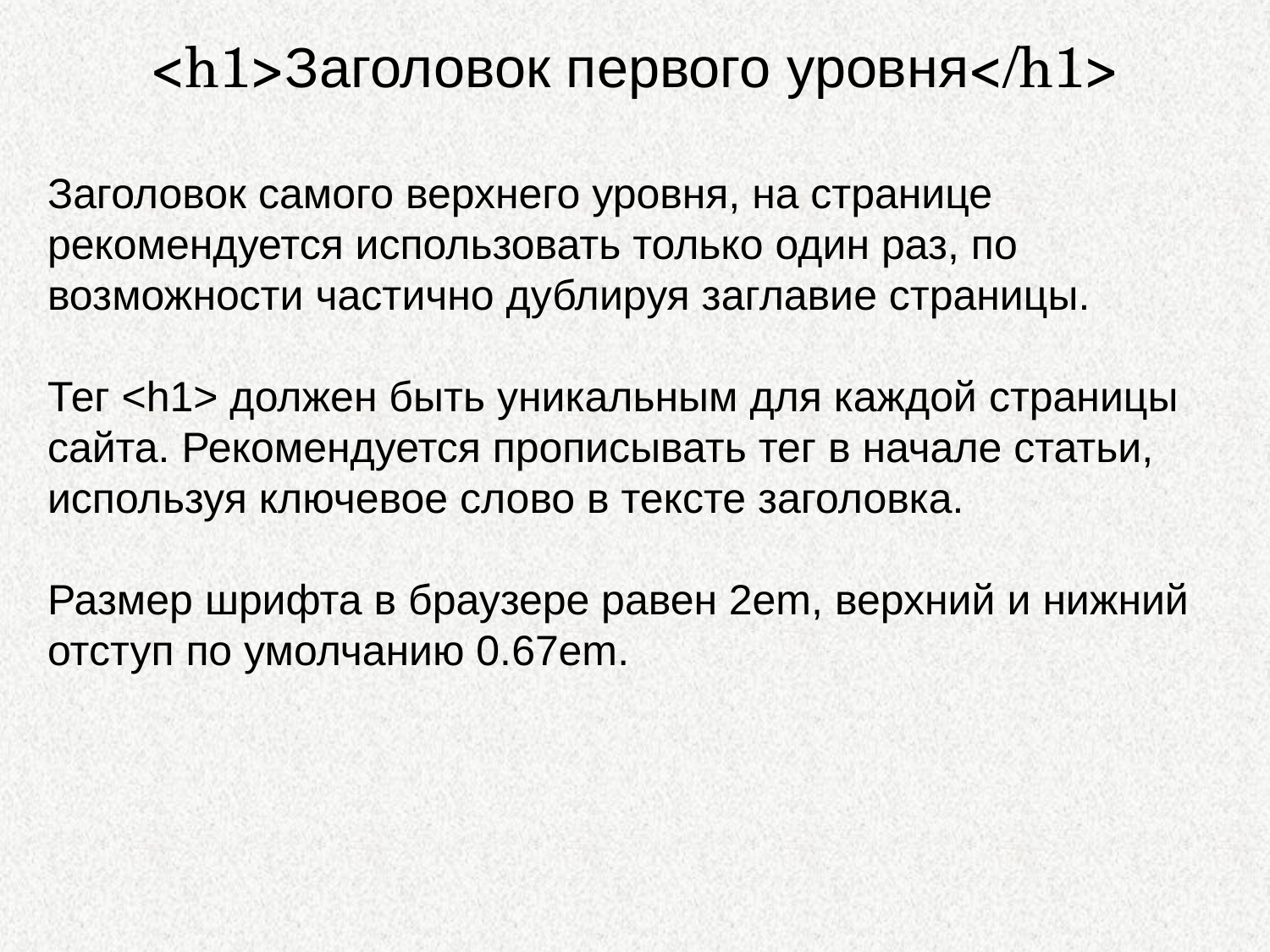

<h1>Заголовок первого уровня</h1>

Заголовок самого верхнего уровня, на странице рекомендуется использовать только один раз, по возможности частично дублируя заглавие страницы.

Тег <h1> должен быть уникальным для каждой страницы сайта. Рекомендуется прописывать тег в начале статьи, используя ключевое слово в тексте заголовка.

Размер шрифта в браузере равен 2em, верхний и нижний отступ по умолчанию 0.67em.